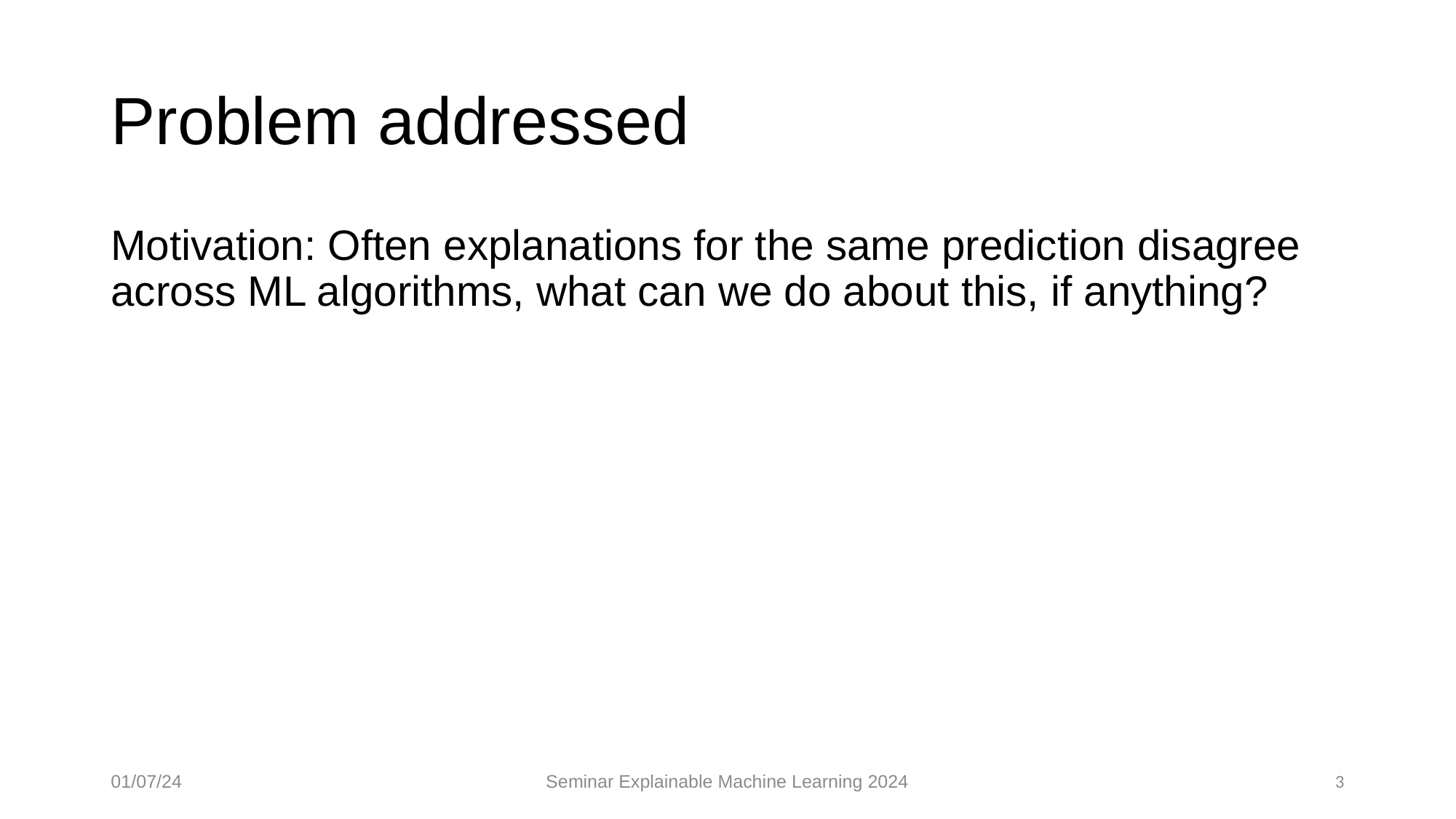

# Problem addressed
Motivation: Often explanations for the same prediction disagree across ML algorithms, what can we do about this, if anything?
01/07/24
Seminar Explainable Machine Learning 2024
3